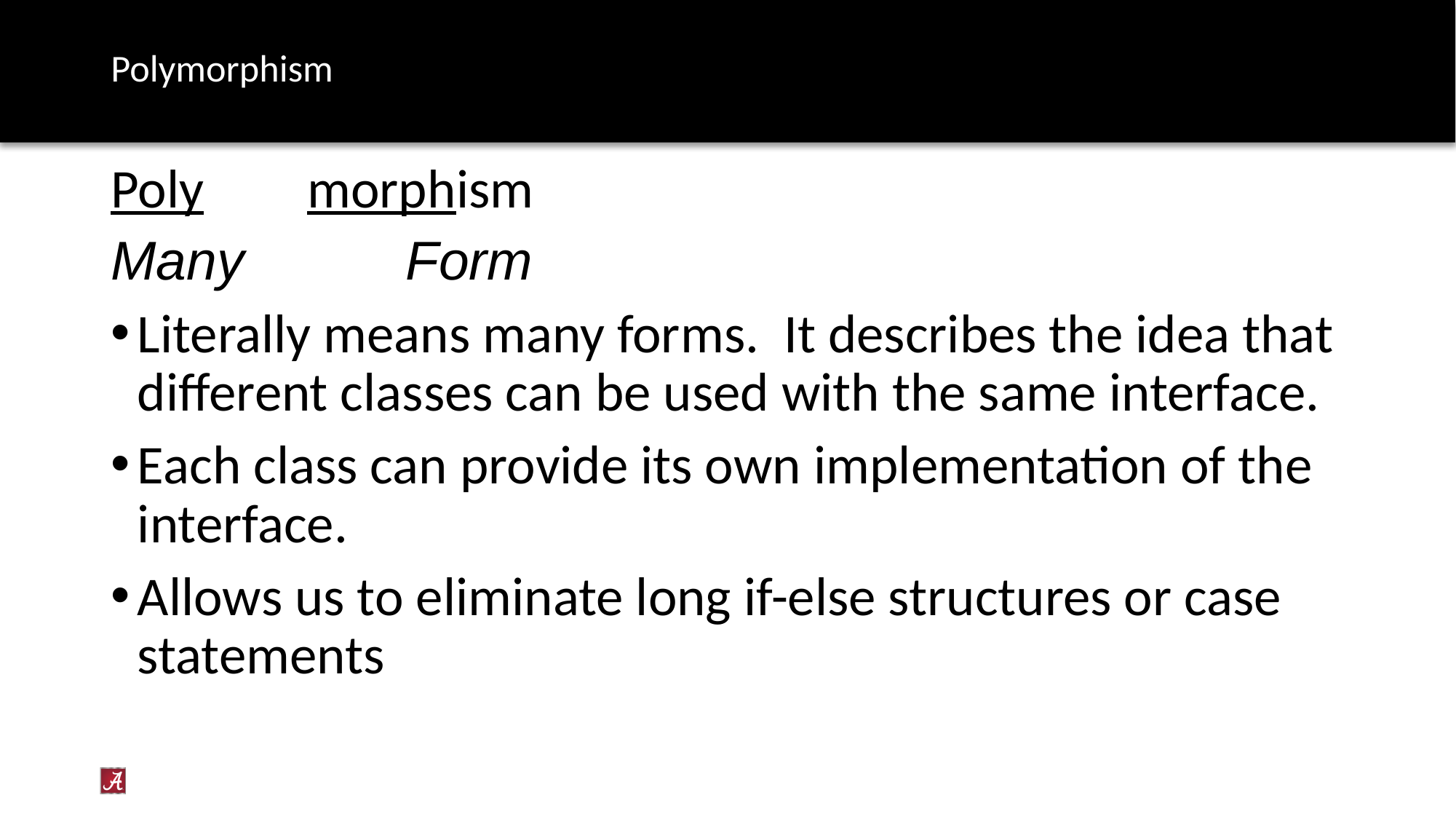

# Polymorphism
Poly		morphism
Many		Form
Literally means many forms.  It describes the idea that different classes can be used with the same interface.
Each class can provide its own implementation of the interface.
Allows us to eliminate long if-else structures or case statements